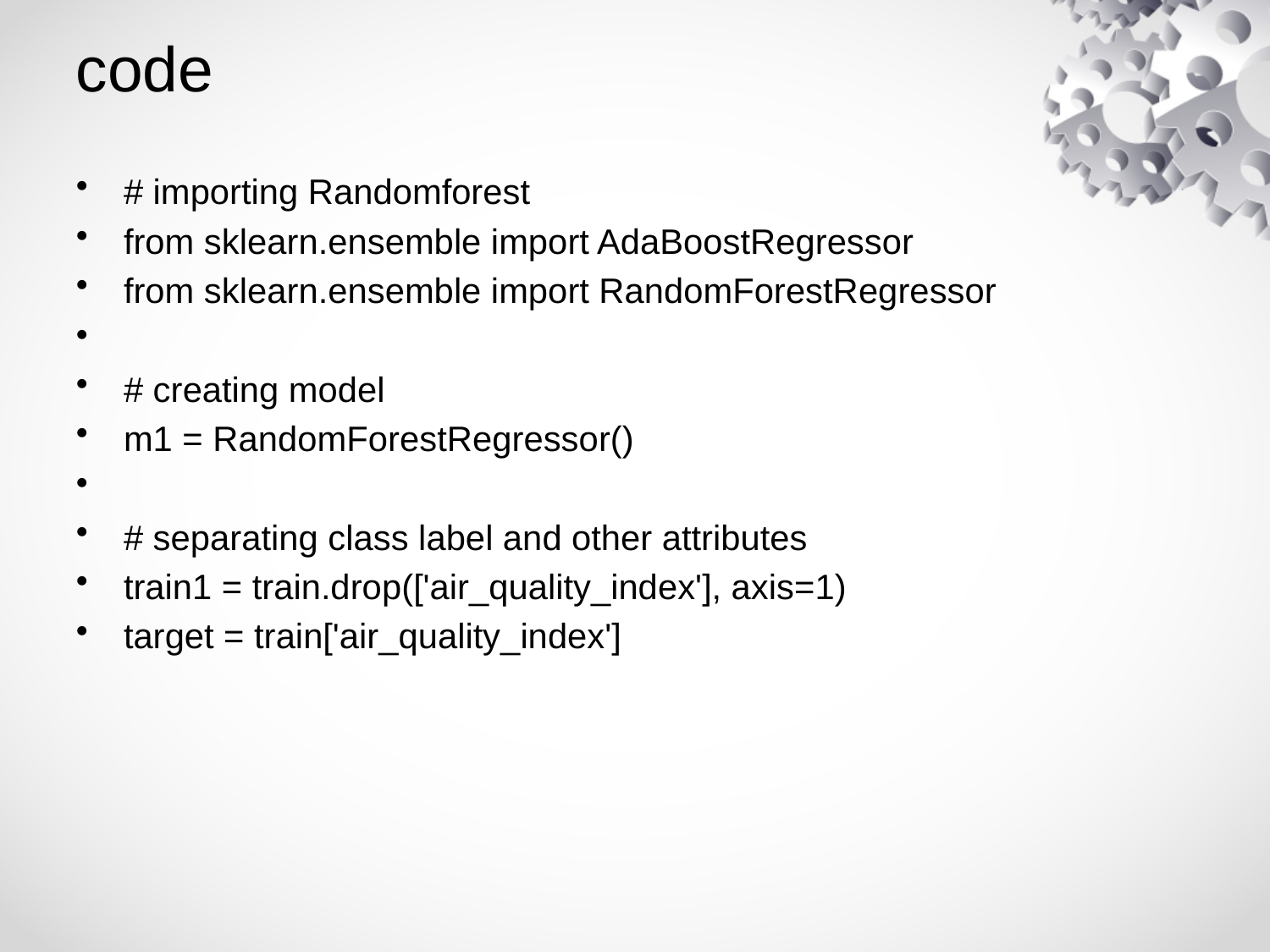

# code
# importing Randomforest
from sklearn.ensemble import AdaBoostRegressor
from sklearn.ensemble import RandomForestRegressor

# creating model
m1 = RandomForestRegressor()

# separating class label and other attributes
train1 = train.drop(['air_quality_index'], axis=1)
target = train['air_quality_index']